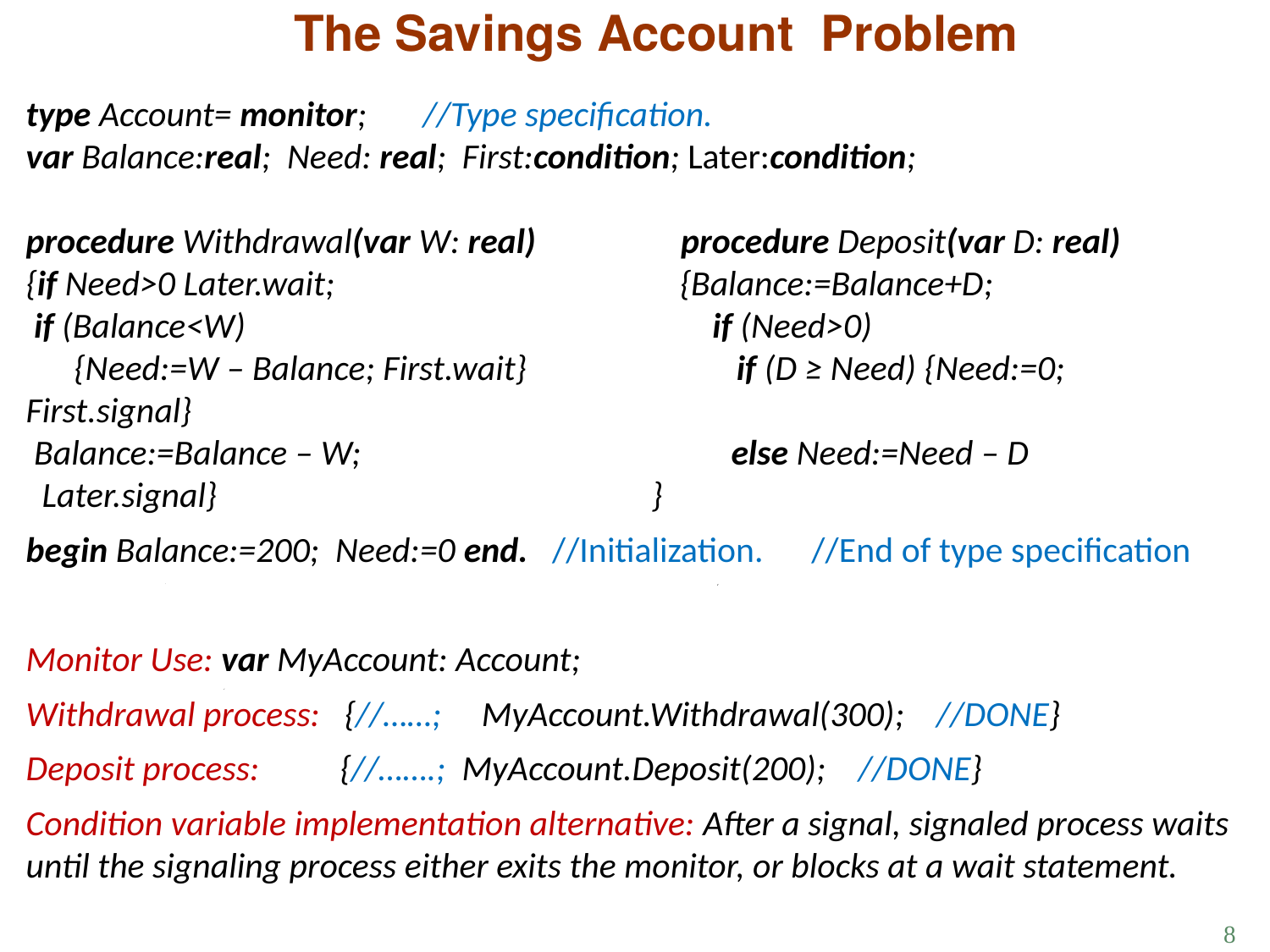

# The Savings Account  Problem
type Account= monitor;       //Type specification.
var Balance:real;  Need: real;  First:condition; Later:condition;
procedure Withdrawal(var W: real)                  procedure Deposit(var D: real)
{if Need>0 Later.wait;                                           {Balance:=Balance+D;
 if (Balance<W)                                                          if (Need>0)
      {Need:=W – Balance; First.wait}                          if (D ≥ Need) {Need:=0; First.signal}
 Balance:=Balance – W;                                              else Need:=Need – D
  Later.signal}                                                      }
begin Balance:=200;  Need:=0 end.   //Initialization.      //End of type specification

Monitor Use: var MyAccount: Account;
Withdrawal process:   {//……;     MyAccount.Withdrawal(300);    //DONE}
Deposit process:          {//…….;  MyAccount.Deposit(200);    //DONE}
Condition variable implementation alternative: After a signal, signaled process waits until the signaling process either exits the monitor, or blocks at a wait statement.
8